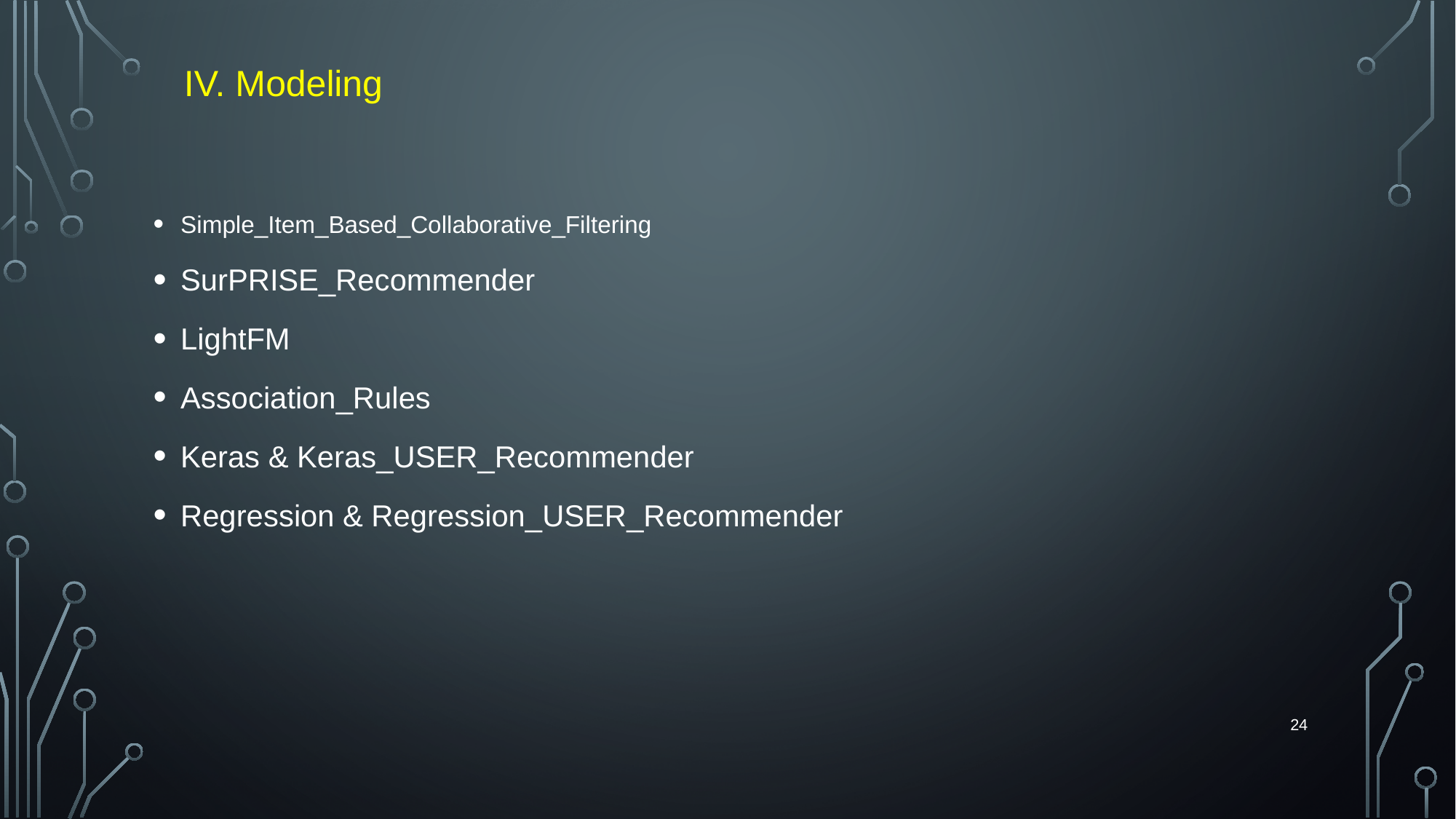

IV. Modeling
Simple_Item_Based_Collaborative_Filtering
SurPRISE_Recommender
LightFM
Association_Rules
Keras & Keras_USER_Recommender
Regression & Regression_USER_Recommender
24